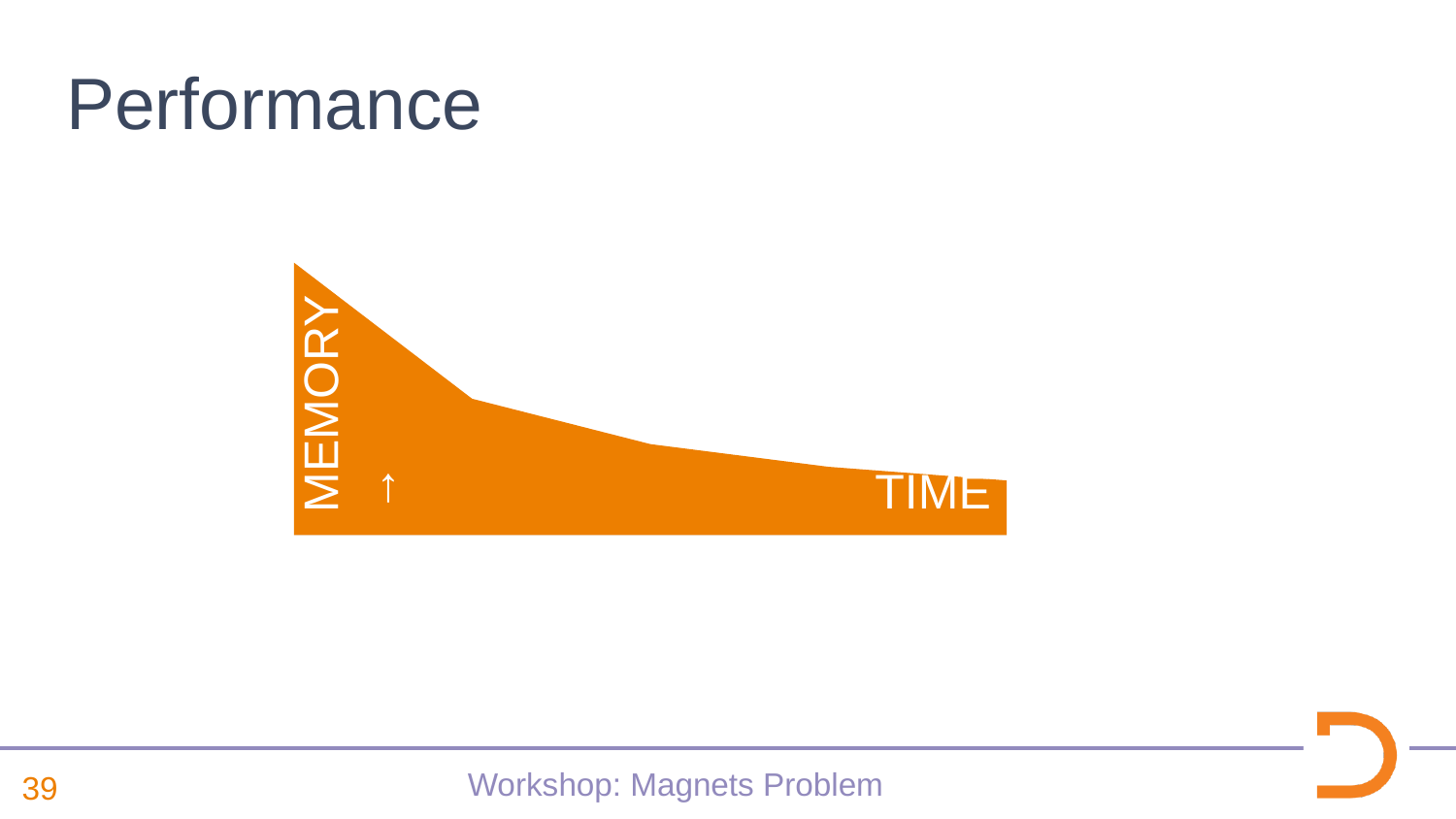

# Performance

### Chart

| Category | Series 1 | Column1 |
|---|---|---|
| 1 | 5.0 | None |
| 2 | 2.5 | None |
| 3 | 1.6666666666666667 | None |
| 4 | 1.25 | None |
| 5 | 1.0 | None |
memory →
time →